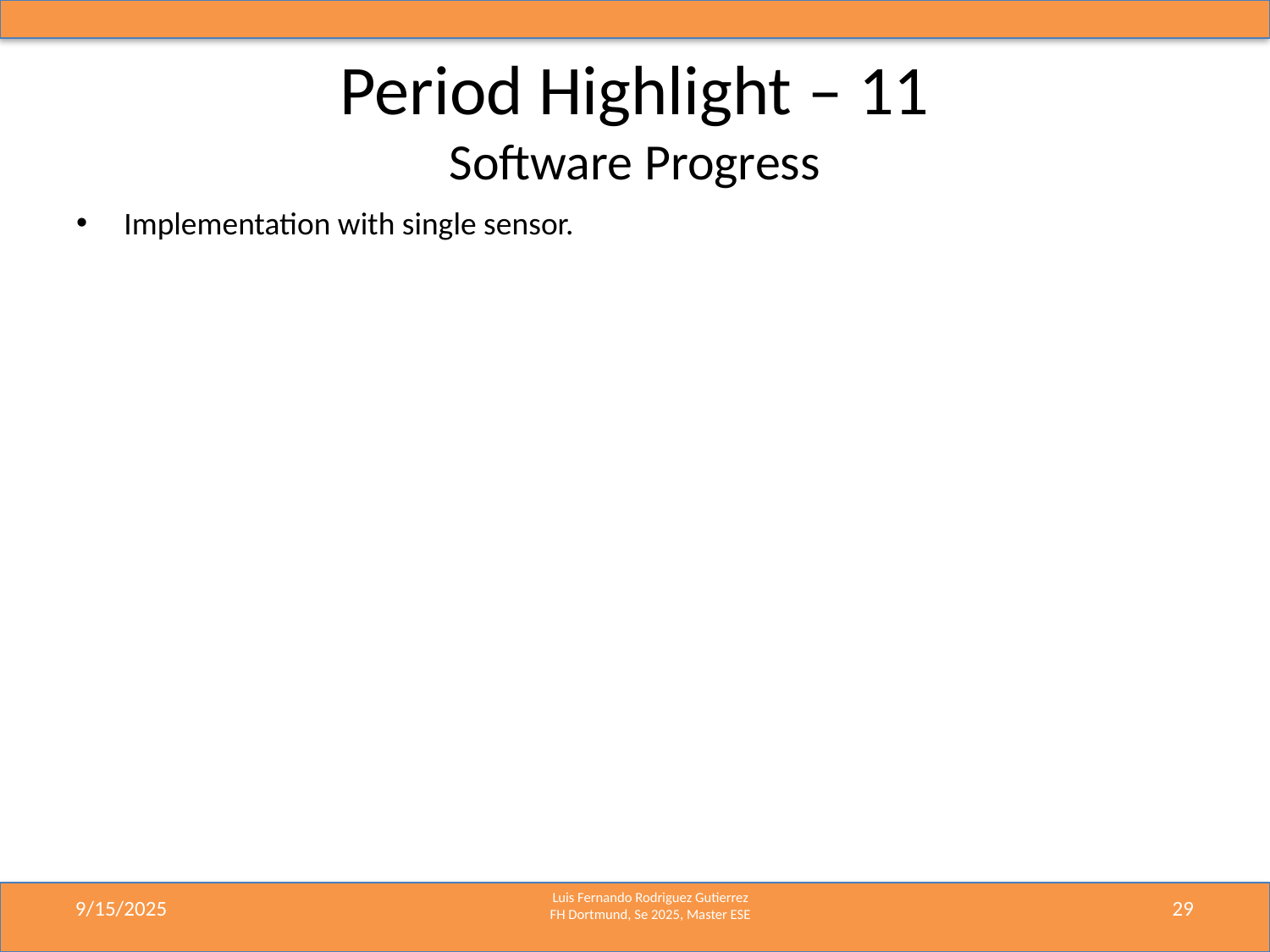

# Period Highlight – 11 Software Progress
Implementation with single sensor.
9/15/2025
29